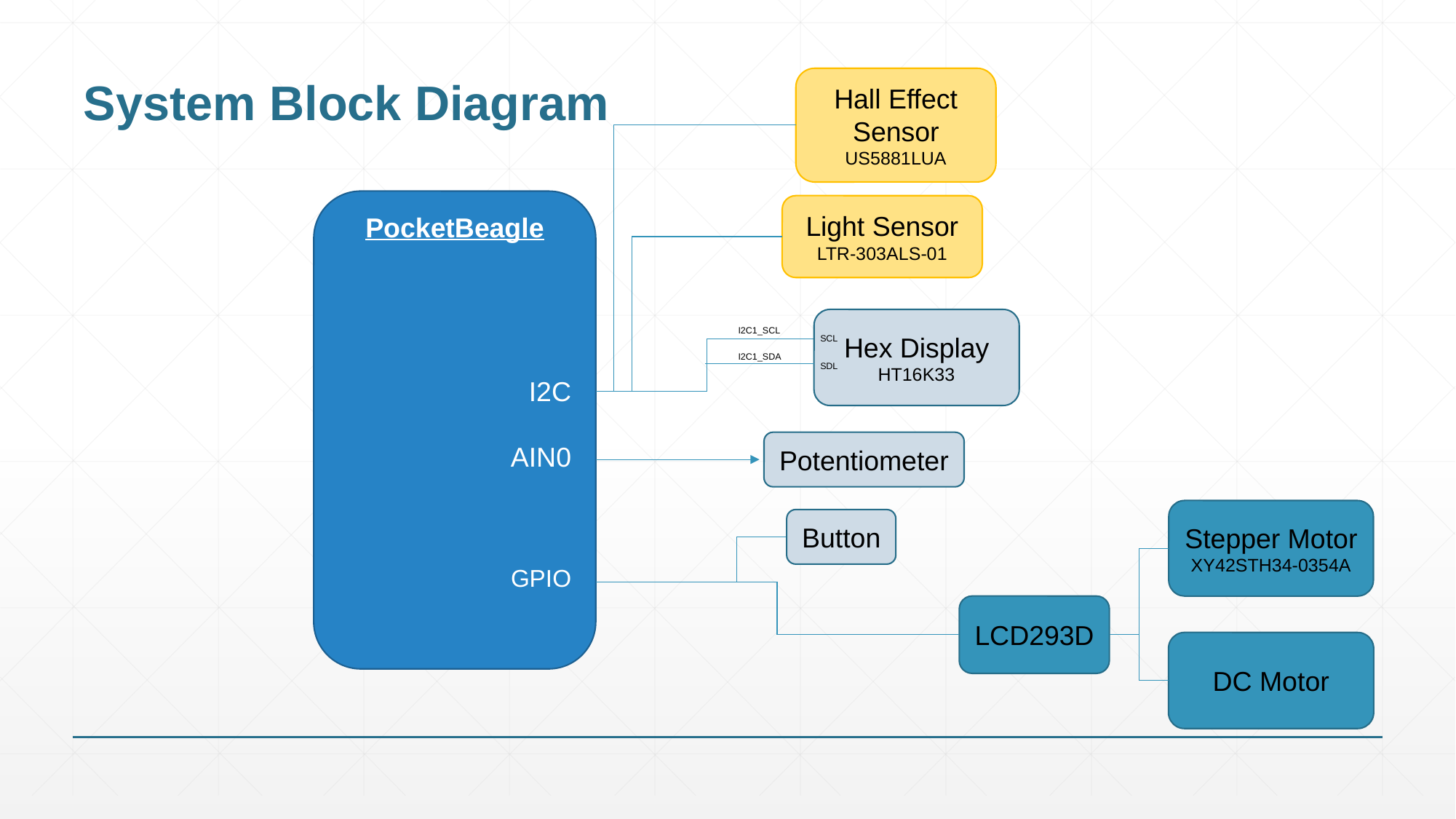

# System Block Diagram
Hall Effect Sensor
US5881LUA
PocketBeagle

	I2C

AIN0

GPIO
Light Sensor
LTR-303ALS-01
Hex Display
HT16K33
I2C1_SCL
SCL
I2C1_SDA
SDL
Potentiometer
Stepper Motor
XY42STH34-0354A
Button
LCD293D
DC Motor